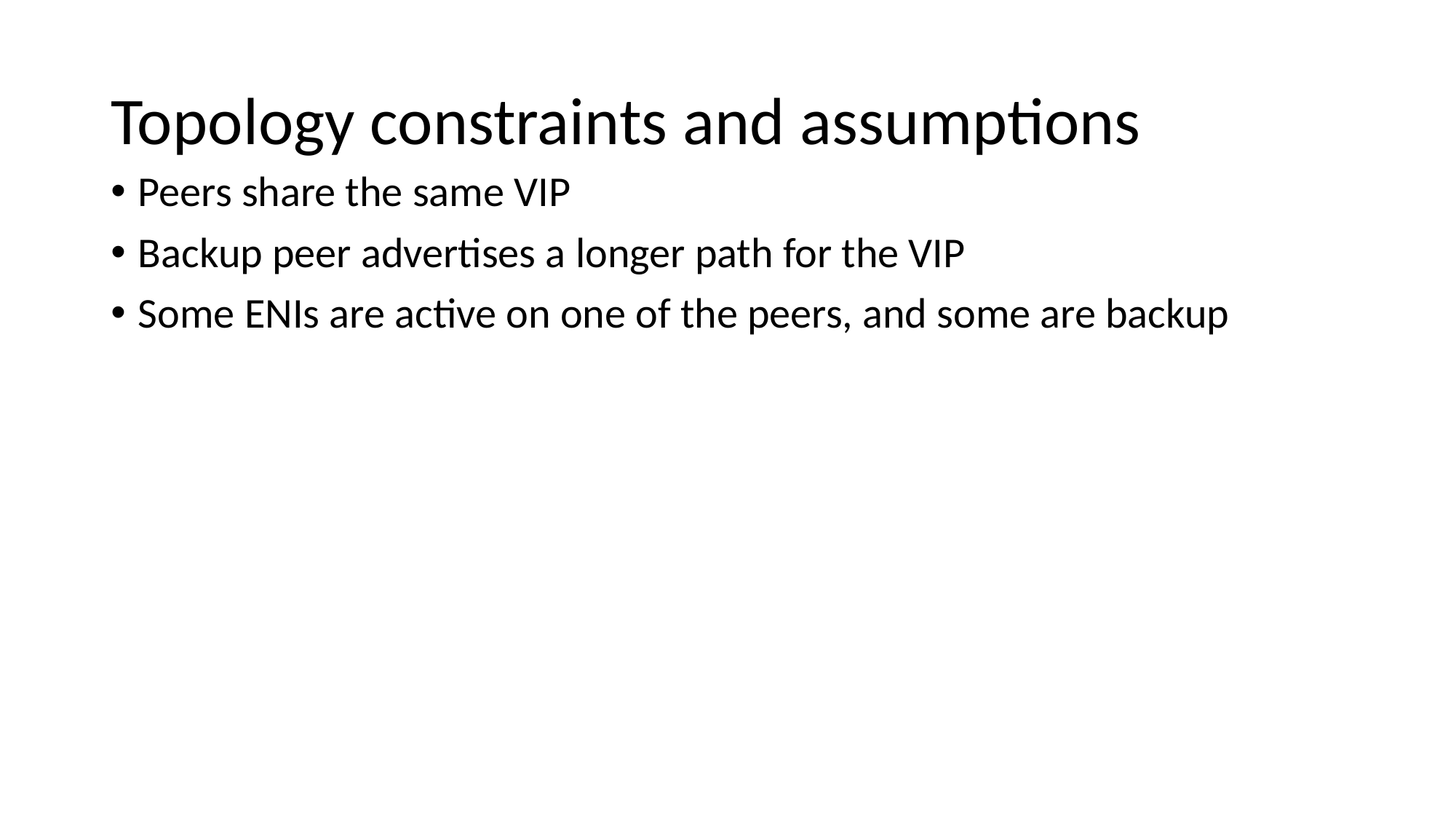

# Topology constraints and assumptions
Peers share the same VIP
Backup peer advertises a longer path for the VIP
Some ENIs are active on one of the peers, and some are backup